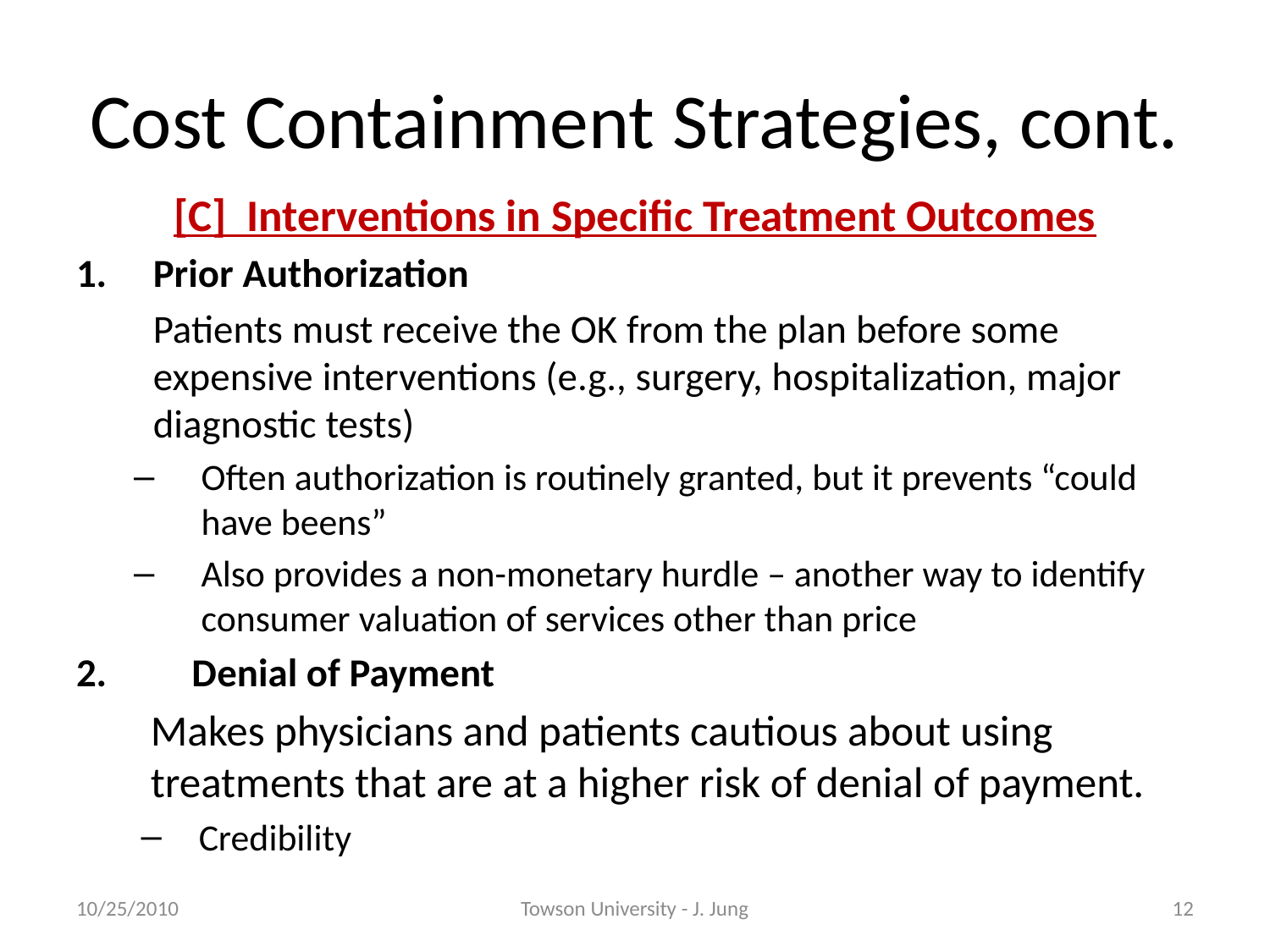

# Cost Containment Strategies, cont.
[C]  Interventions in Specific Treatment Outcomes
Prior Authorization
	Patients must receive the OK from the plan before some expensive interventions (e.g., surgery, hospitalization, major diagnostic tests)
Often authorization is routinely granted, but it prevents “could have beens”
Also provides a non-monetary hurdle – another way to identify consumer valuation of services other than price
Denial of Payment
	Makes physicians and patients cautious about using treatments that are at a higher risk of denial of payment.
Credibility
10/25/2010
Towson University - J. Jung
12